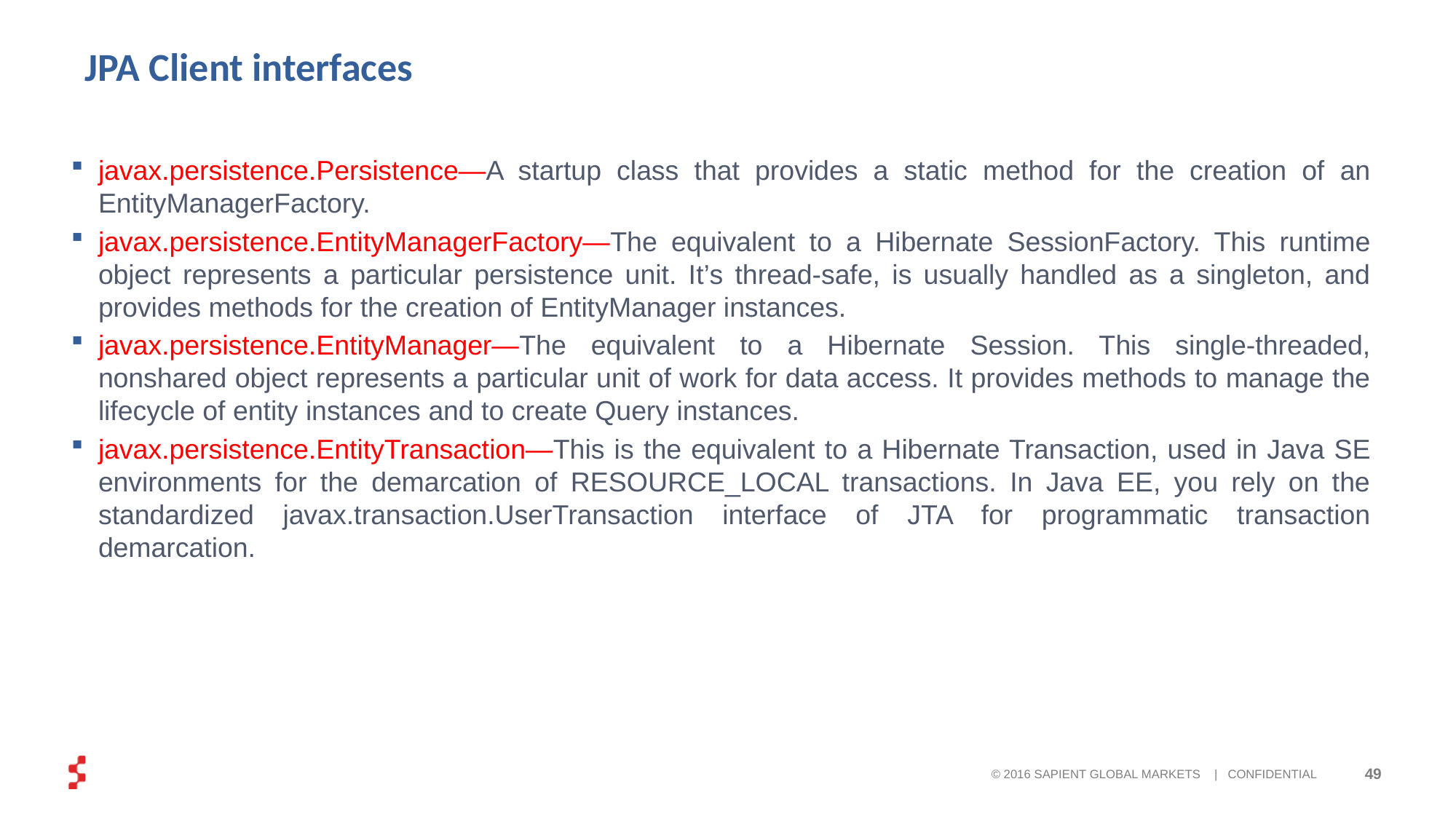

# JPA Client interfaces
javax.persistence.Persistence—A startup class that provides a static method for the creation of an EntityManagerFactory.
javax.persistence.EntityManagerFactory—The equivalent to a Hibernate SessionFactory. This runtime object represents a particular persistence unit. It’s thread-safe, is usually handled as a singleton, and provides methods for the creation of EntityManager instances.
javax.persistence.EntityManager—The equivalent to a Hibernate Session. This single-threaded, nonshared object represents a particular unit of work for data access. It provides methods to manage the lifecycle of entity instances and to create Query instances.
javax.persistence.EntityTransaction—This is the equivalent to a Hibernate Transaction, used in Java SE environments for the demarcation of RESOURCE_LOCAL transactions. In Java EE, you rely on the standardized javax.transaction.UserTransaction interface of JTA for programmatic transaction demarcation.